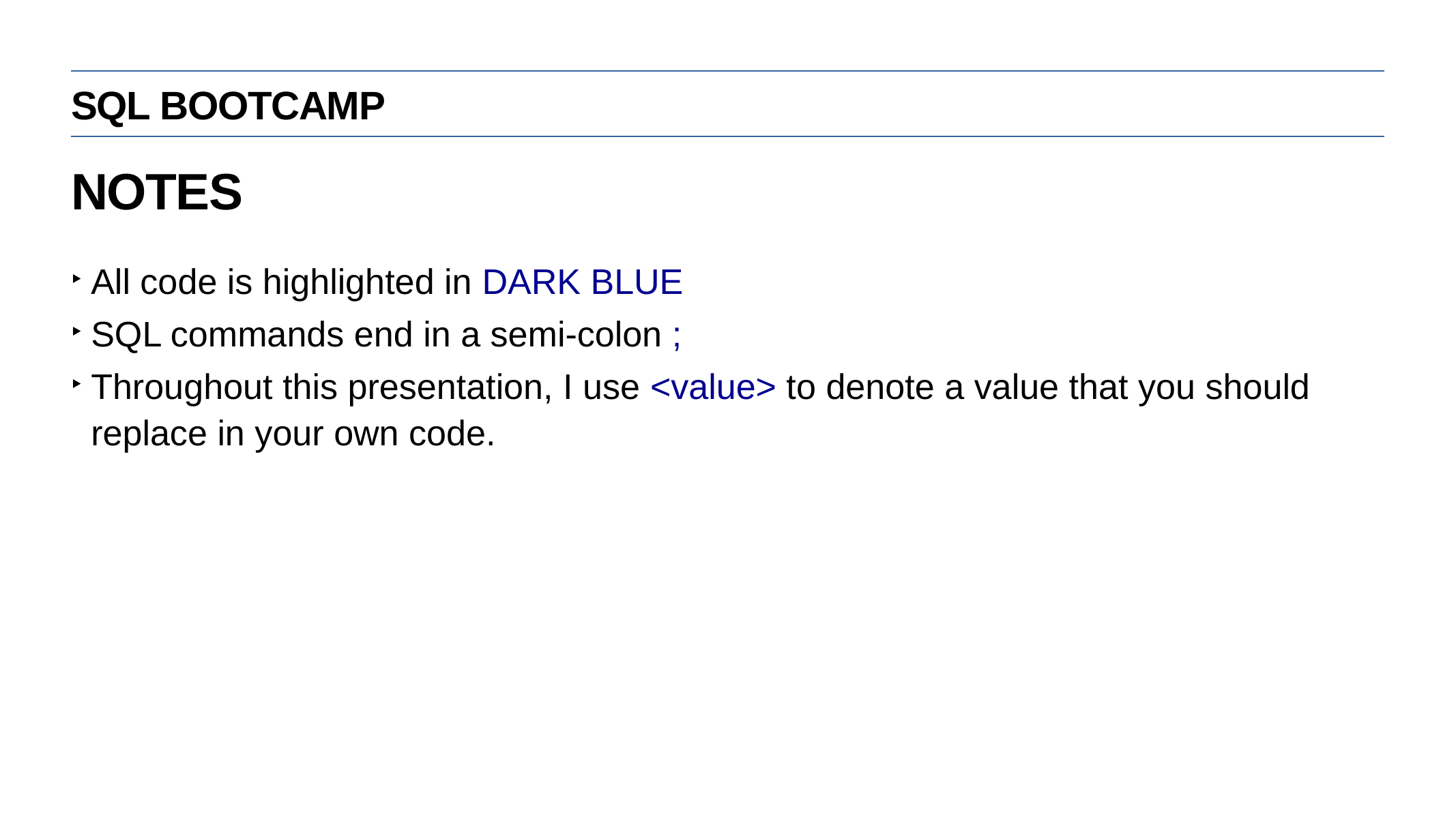

SQL Bootcamp

Notes
All code is highlighted in DARK BLUE
SQL commands end in a semi-colon ;
Throughout this presentation, I use <value> to denote a value that you should replace in your own code.